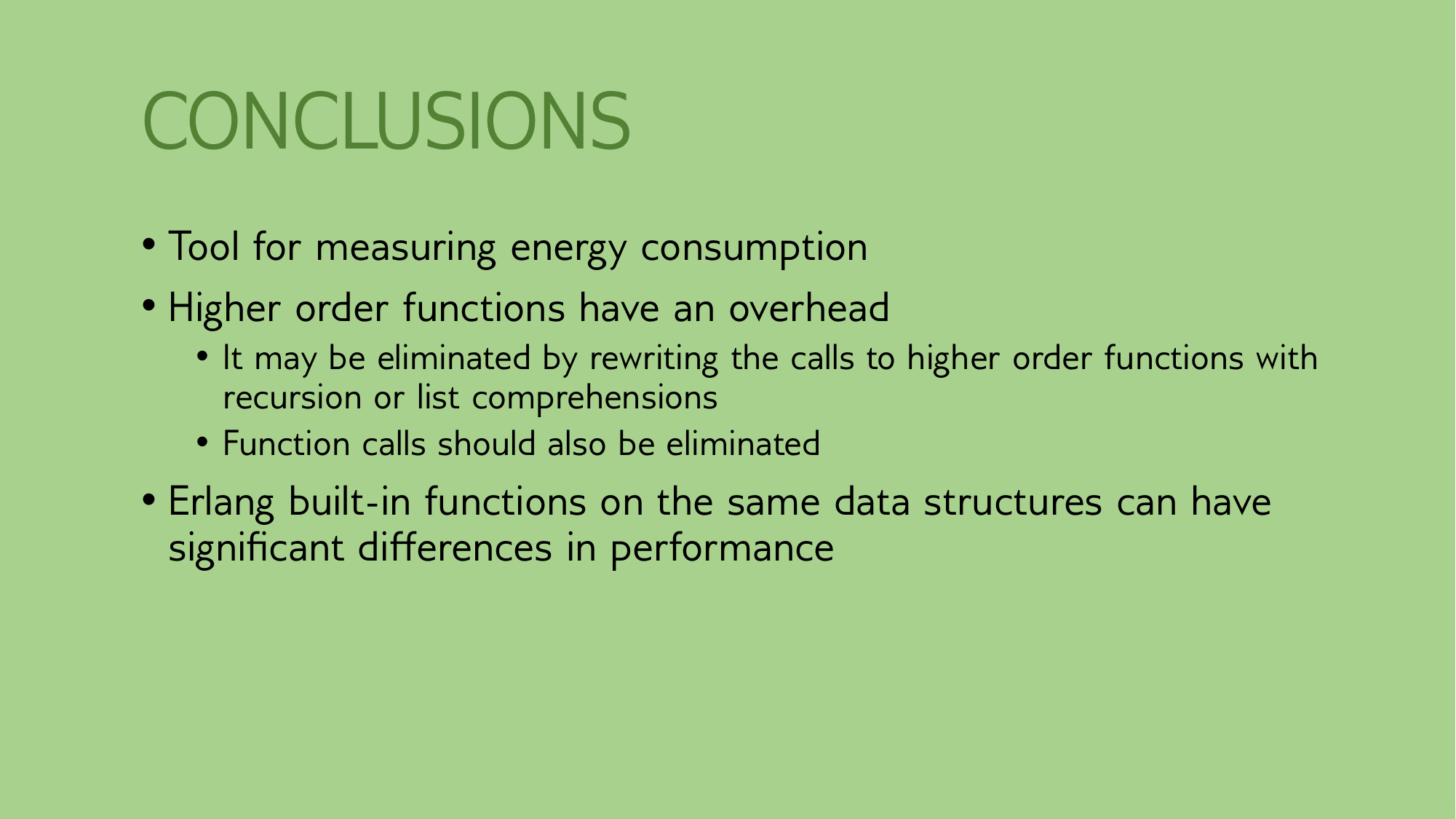

# Conclusions
Tool for measuring energy consumption
Higher order functions have an overhead
It may be eliminated by rewriting the calls to higher order functions with recursion or list comprehensions
Function calls should also be eliminated
Erlang built-in functions on the same data structures can have significant differences in performance